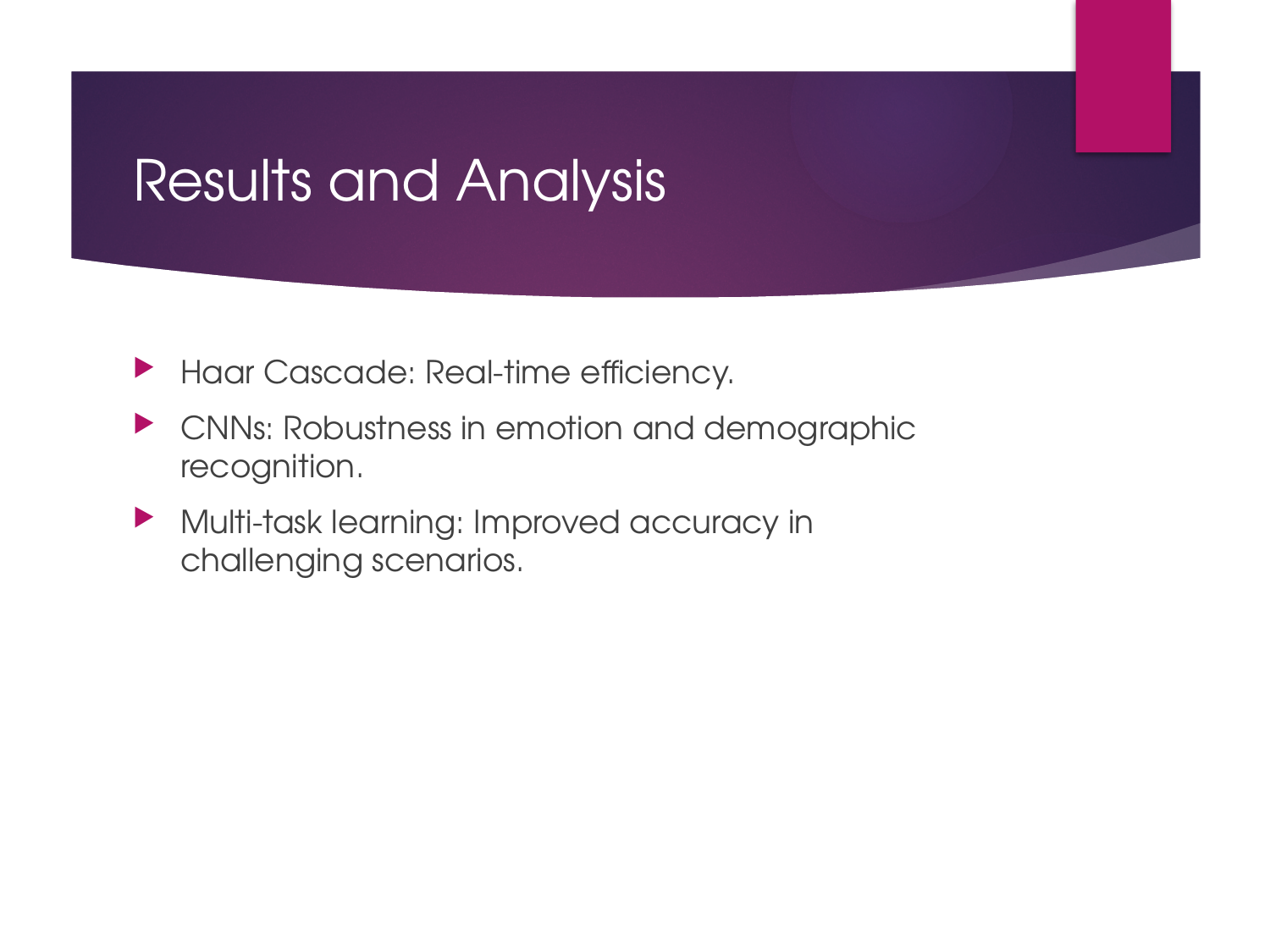

# Results and Analysis
Haar Cascade: Real-time efficiency.
CNNs: Robustness in emotion and demographic recognition.
Multi-task learning: Improved accuracy in challenging scenarios.